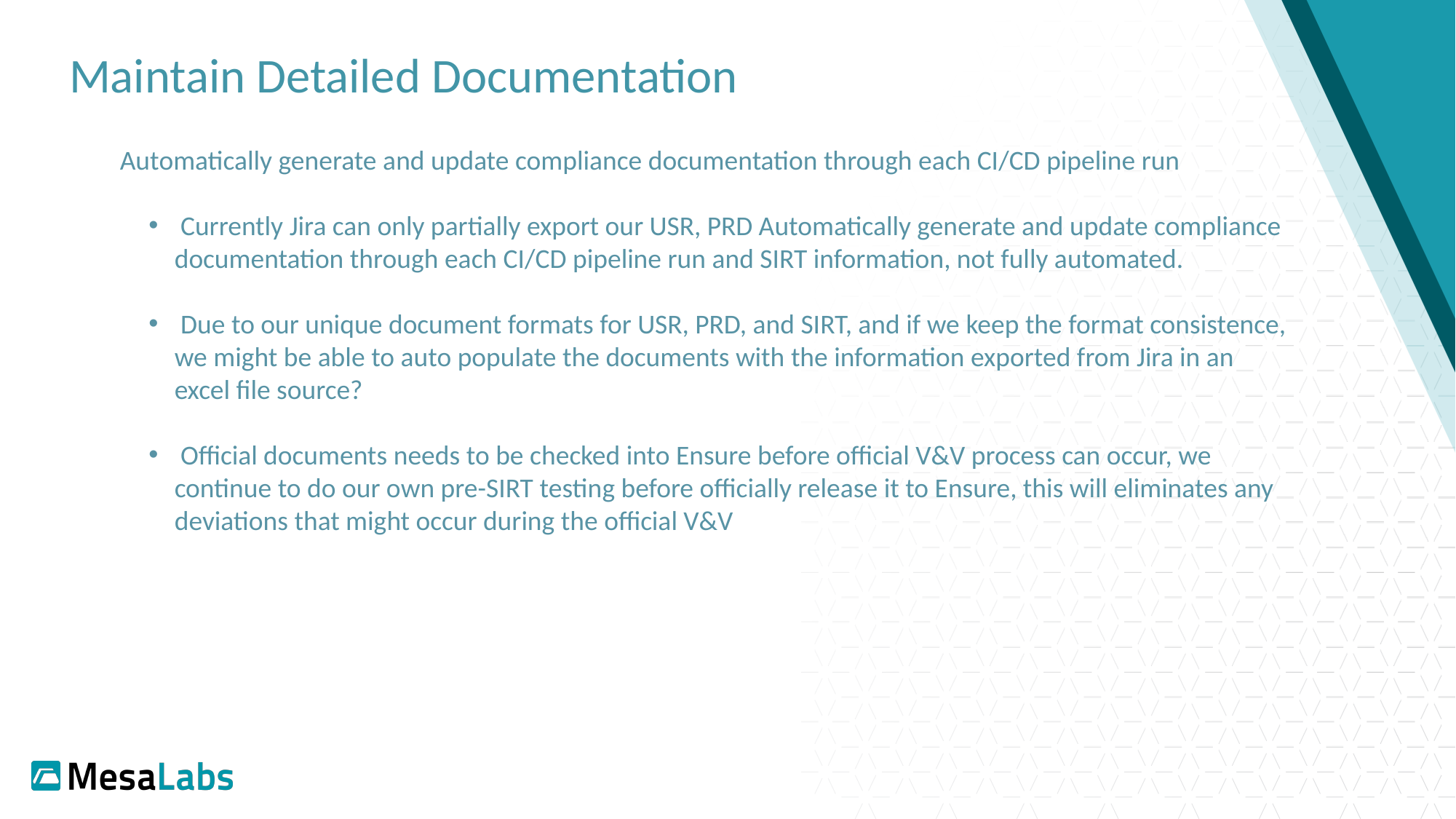

# Maintain Detailed Documentation
Automatically generate and update compliance documentation through each CI/CD pipeline run

 Currently Jira can only partially export our USR, PRD Automatically generate and update compliance documentation through each CI/CD pipeline run and SIRT information, not fully automated.

 Due to our unique document formats for USR, PRD, and SIRT, and if we keep the format consistence, we might be able to auto populate the documents with the information exported from Jira in an excel file source?

 Official documents needs to be checked into Ensure before official V&V process can occur, we continue to do our own pre-SIRT testing before officially release it to Ensure, this will eliminates any deviations that might occur during the official V&V